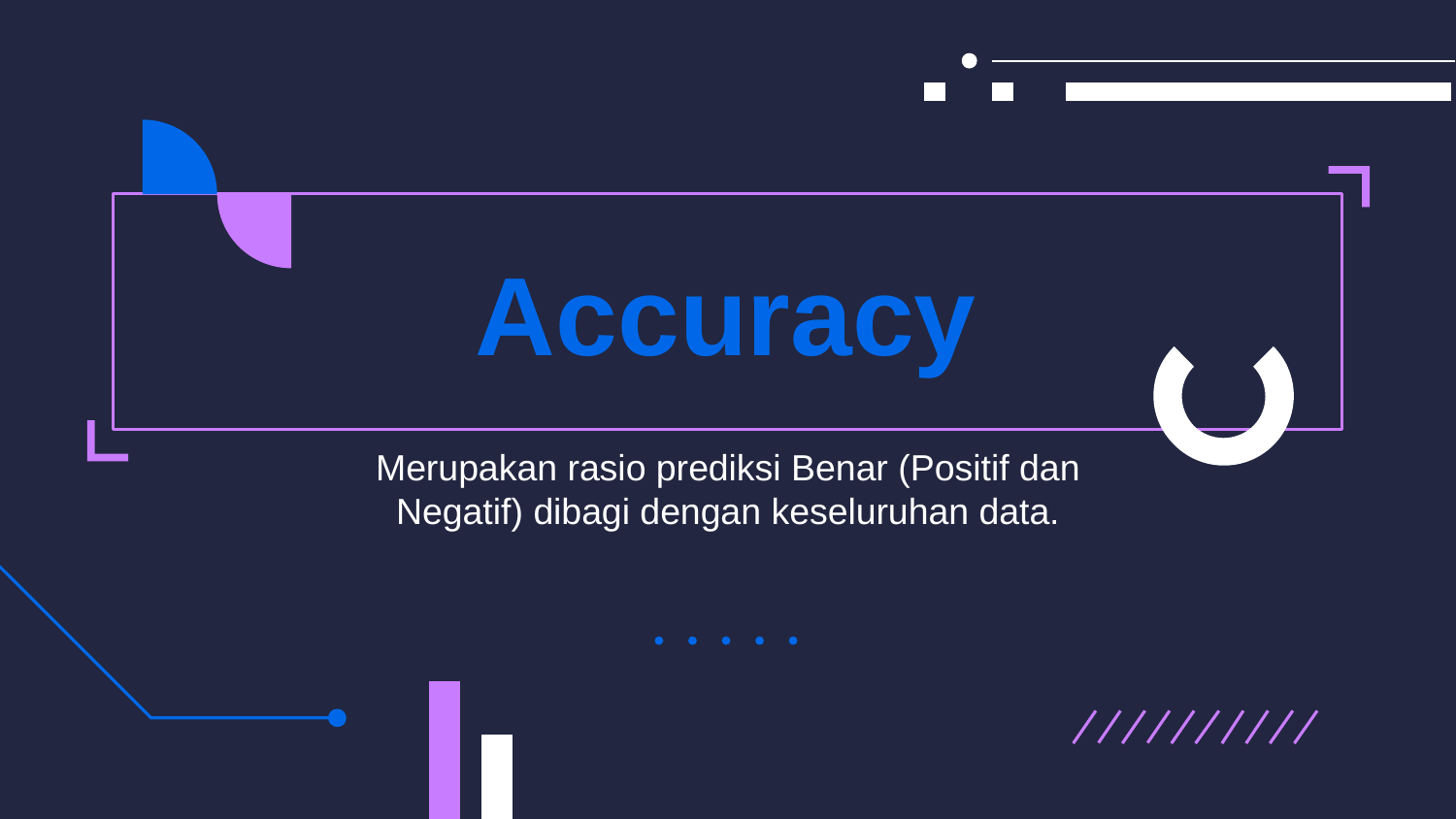

# Accuracy

Merupakan rasio prediksi Benar (Positif dan Negatif) dibagi dengan keseluruhan data.